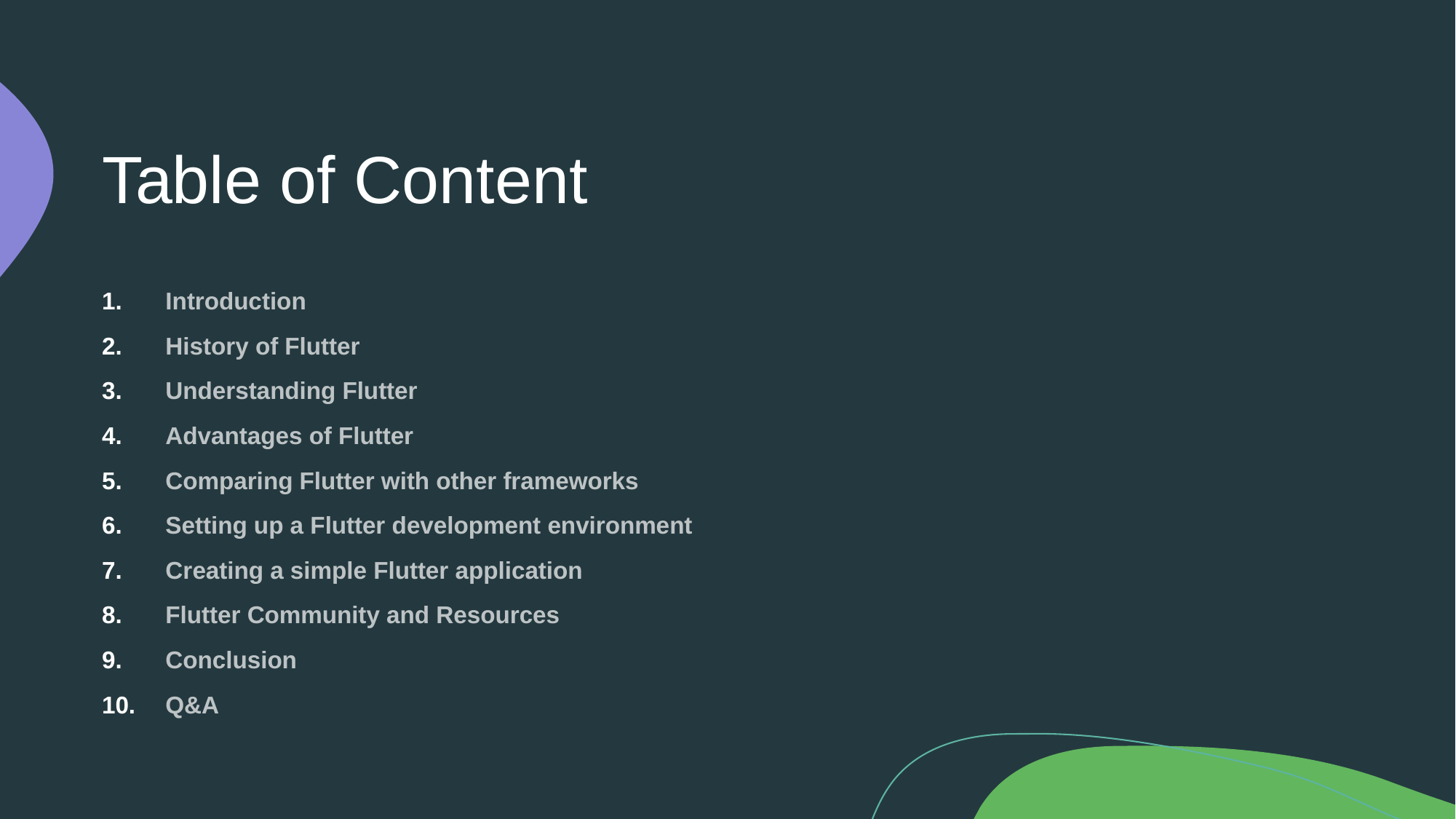

# Table of Content
Introduction
History of Flutter
Understanding Flutter
Advantages of Flutter
Comparing Flutter with other frameworks
Setting up a Flutter development environment
Creating a simple Flutter application
Flutter Community and Resources
Conclusion
Q&A